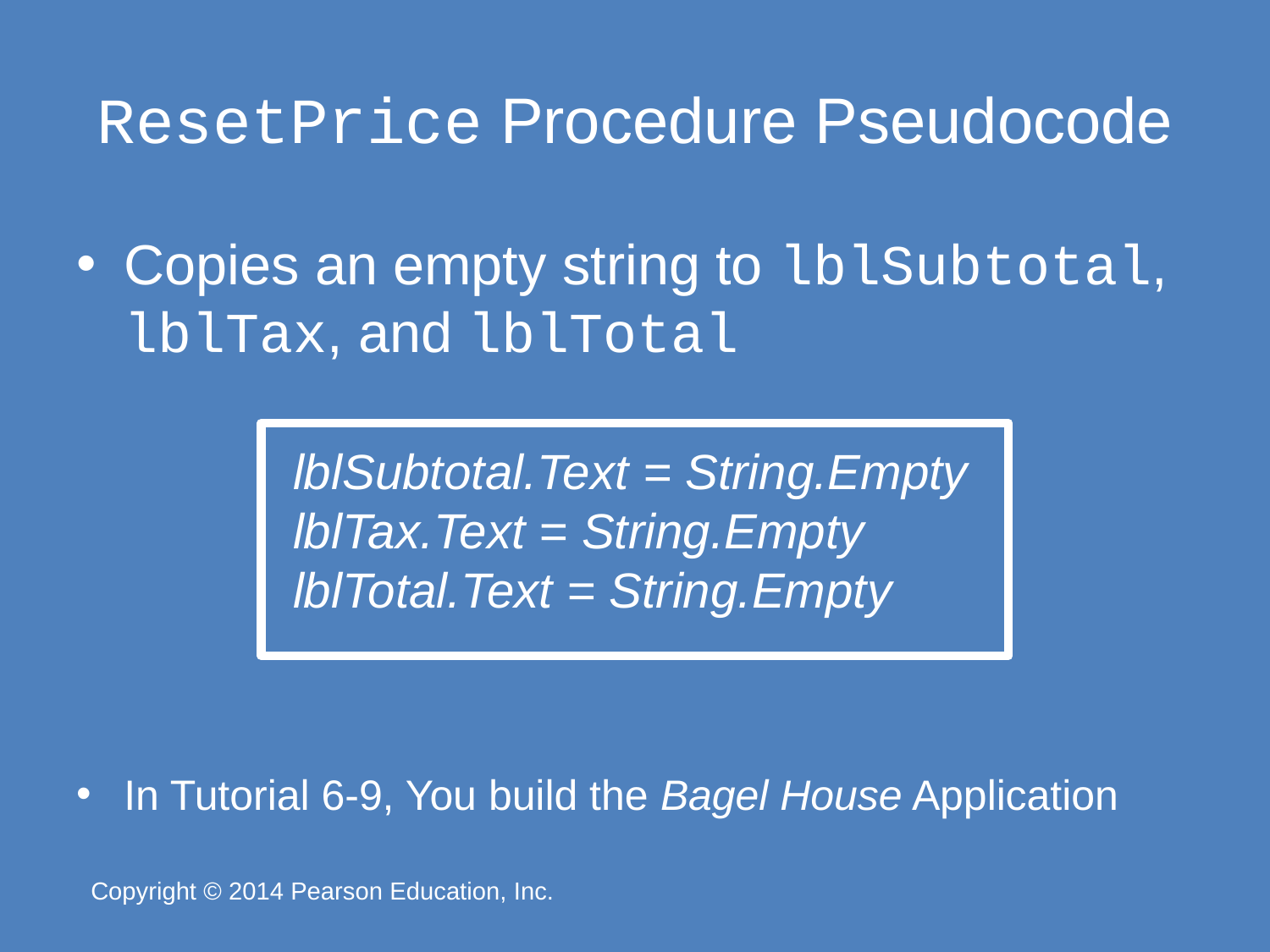

# ResetPrice Procedure Pseudocode
Copies an empty string to lblSubtotal, lblTax, and lblTotal

In Tutorial 6-9, You build the Bagel House Application

lblSubtotal.Text = String.Empty
lblTax.Text = String.Empty
lblTotal.Text = String.Empty